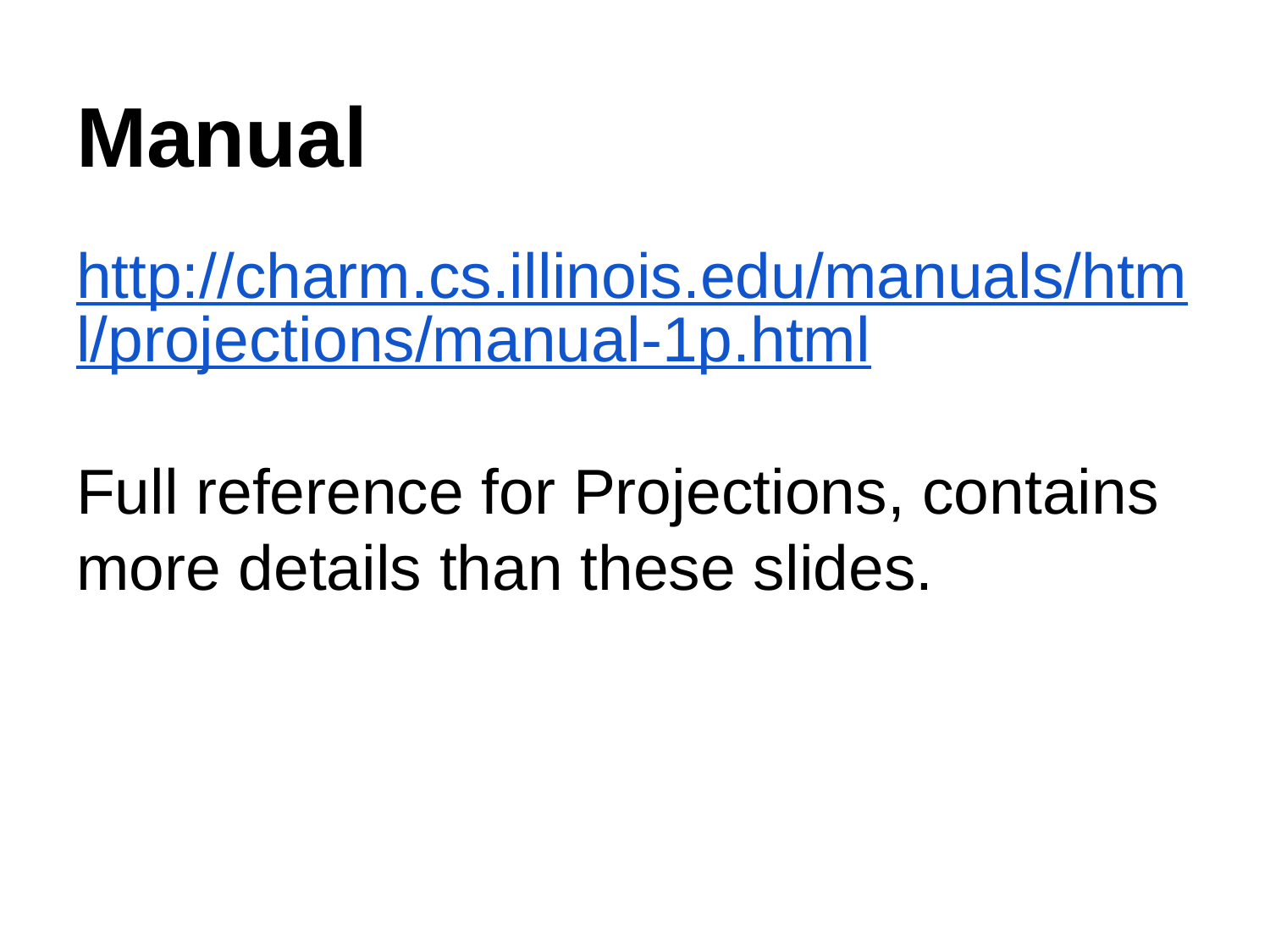

# Manual
http://charm.cs.illinois.edu/manuals/html/projections/manual-1p.html

Full reference for Projections, contains more details than these slides.